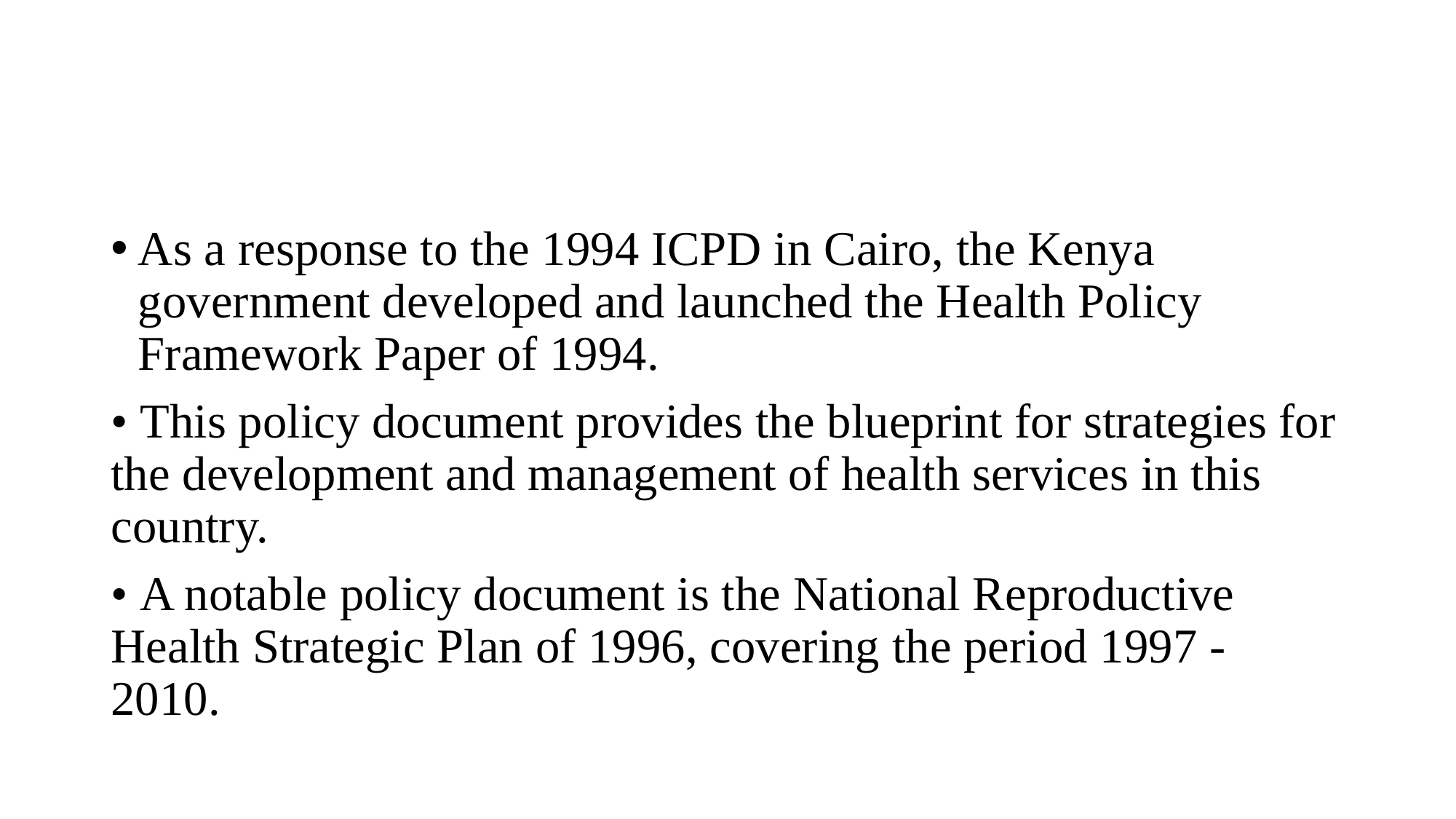

#
As a response to the 1994 ICPD in Cairo, the Kenya government developed and launched the Health Policy Framework Paper of 1994.
• This policy document provides the blueprint for strategies for the development and management of health services in this country.
• A notable policy document is the National Reproductive Health Strategic Plan of 1996, covering the period 1997 - 2010.